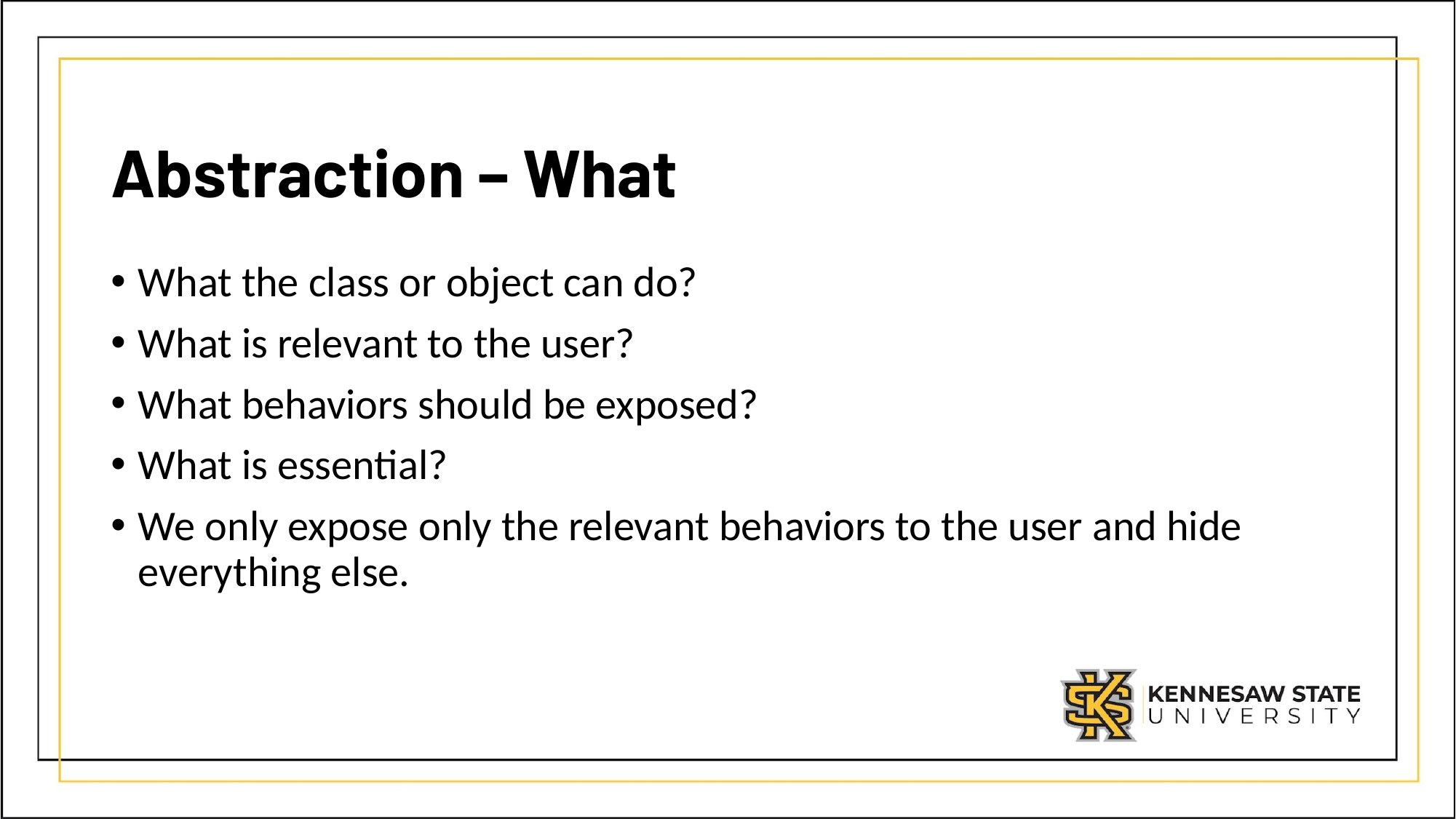

# Abstraction – What
What the class or object can do?
What is relevant to the user?
What behaviors should be exposed?
What is essential?
We only expose only the relevant behaviors to the user and hide everything else.